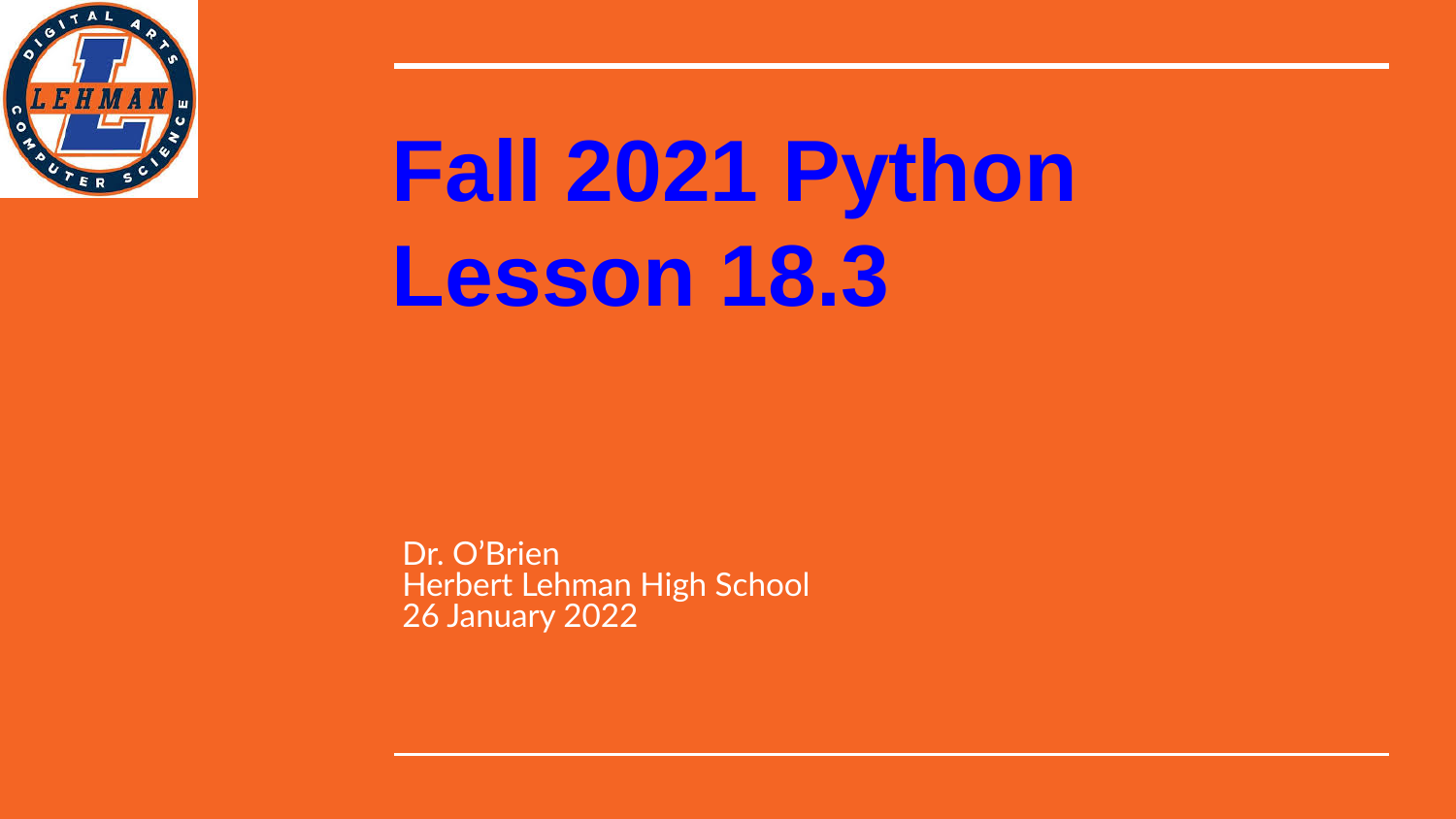

# Fall 2021 Python
Lesson 18.3
Dr. O’Brien
Herbert Lehman High School
26 January 2022